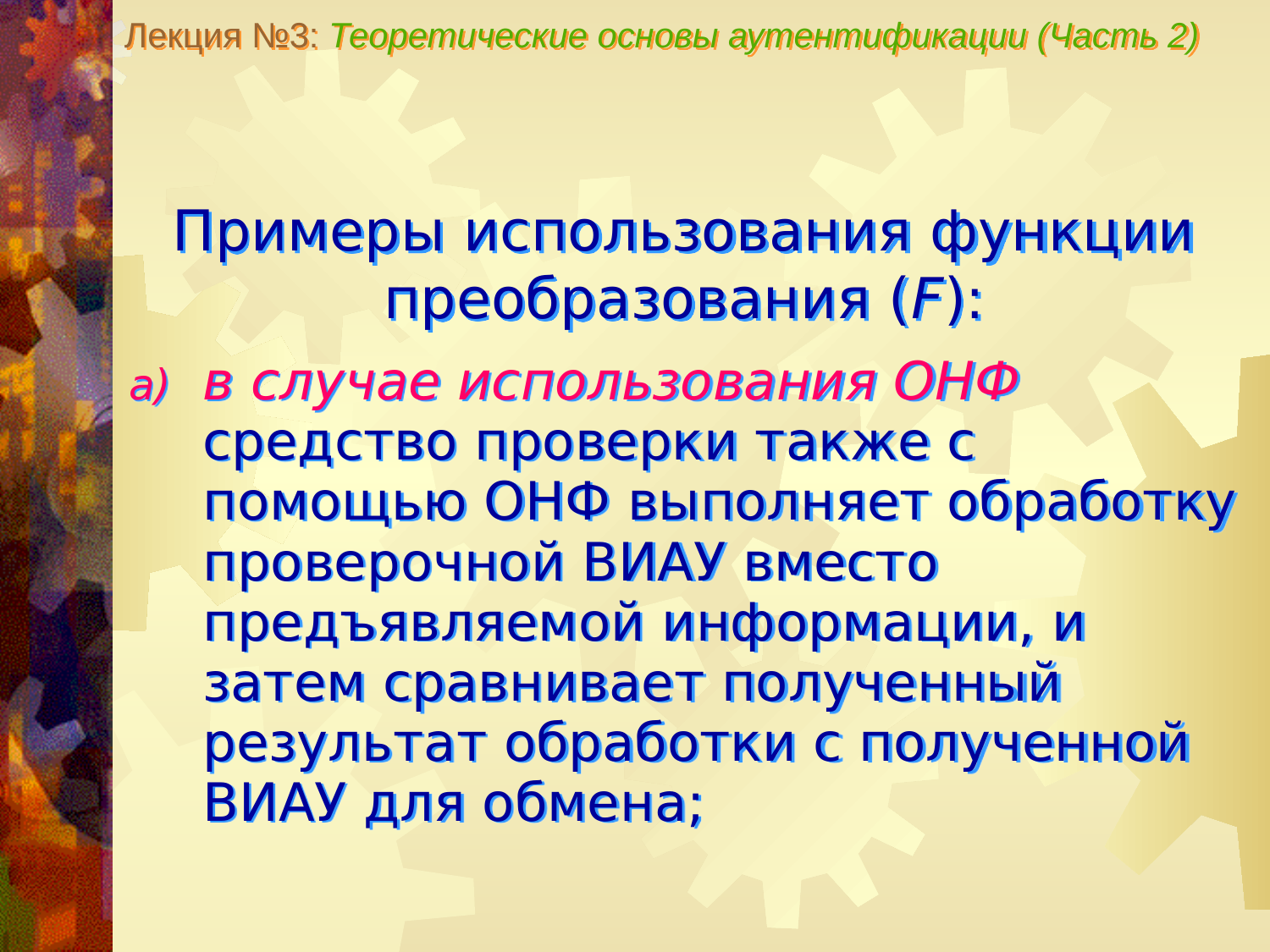

Лекция №3: Теоретические основы аутентификации (Часть 2)
Примеры использования функции преобразования (F):
в случае использования ОНФ средство проверки также с помощью ОНФ выполняет обработку проверочной ВИАУ вместо предъявляемой информации, и затем сравнивает полученный результат обработки с полученной ВИАУ для обмена;